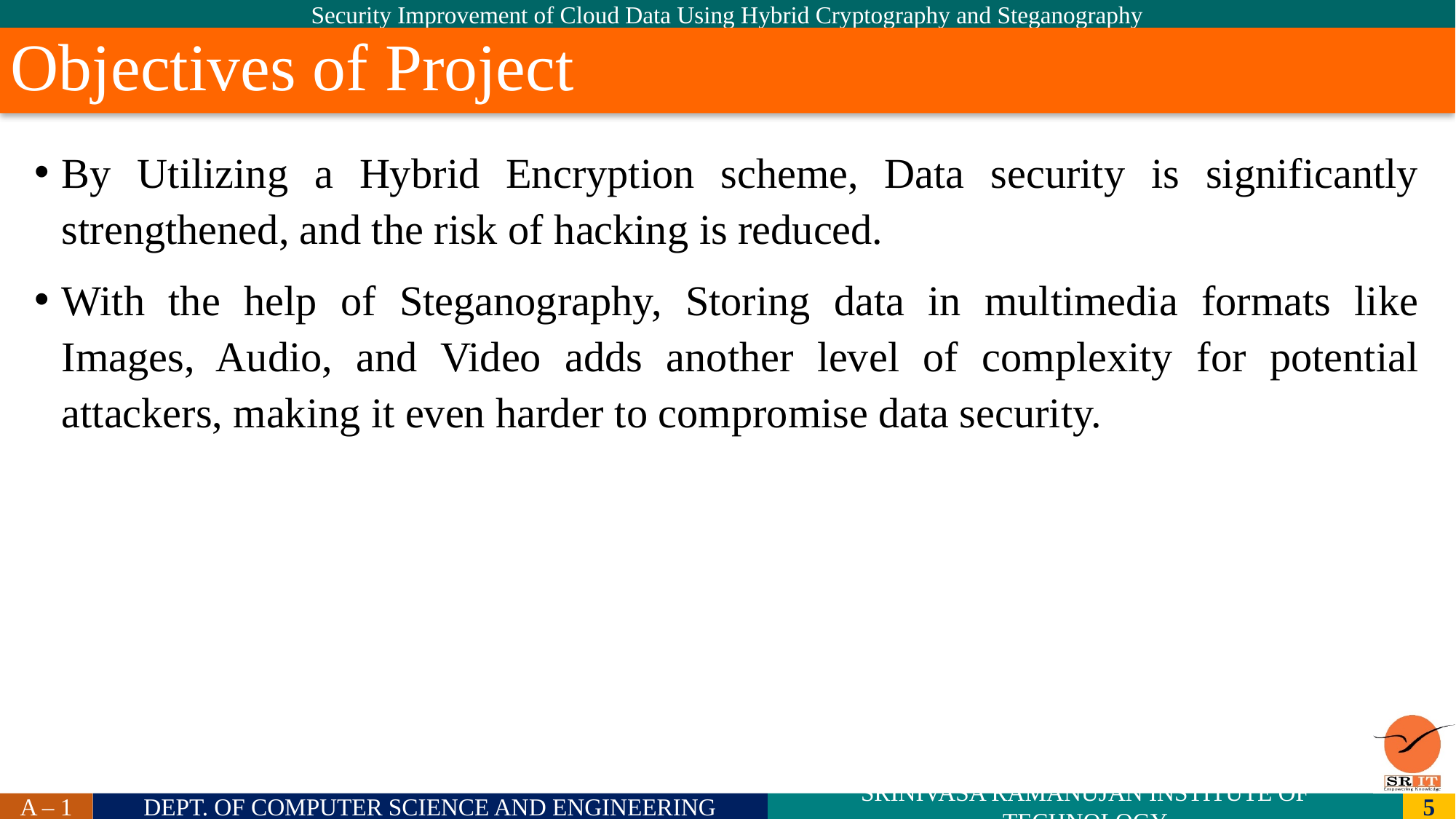

Objectives of Project
# By Utilizing a Hybrid Encryption scheme, Data security is significantly strengthened, and the risk of hacking is reduced.
With the help of Steganography, Storing data in multimedia formats like Images, Audio, and Video adds another level of complexity for potential attackers, making it even harder to compromise data security.